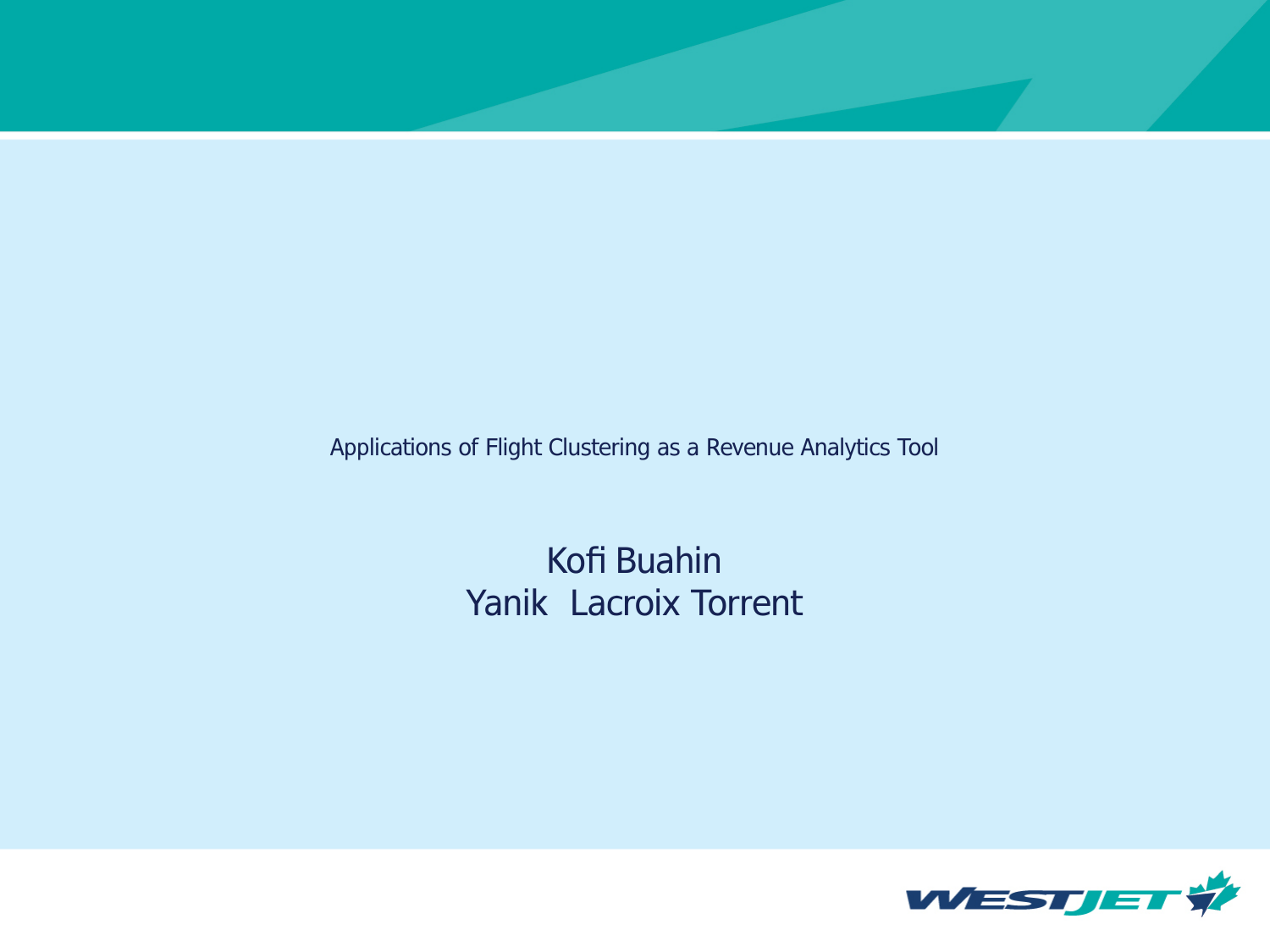

# Applications of Flight Clustering as a Revenue Analytics Tool
Kofi Buahin
Yanik  Lacroix Torrent